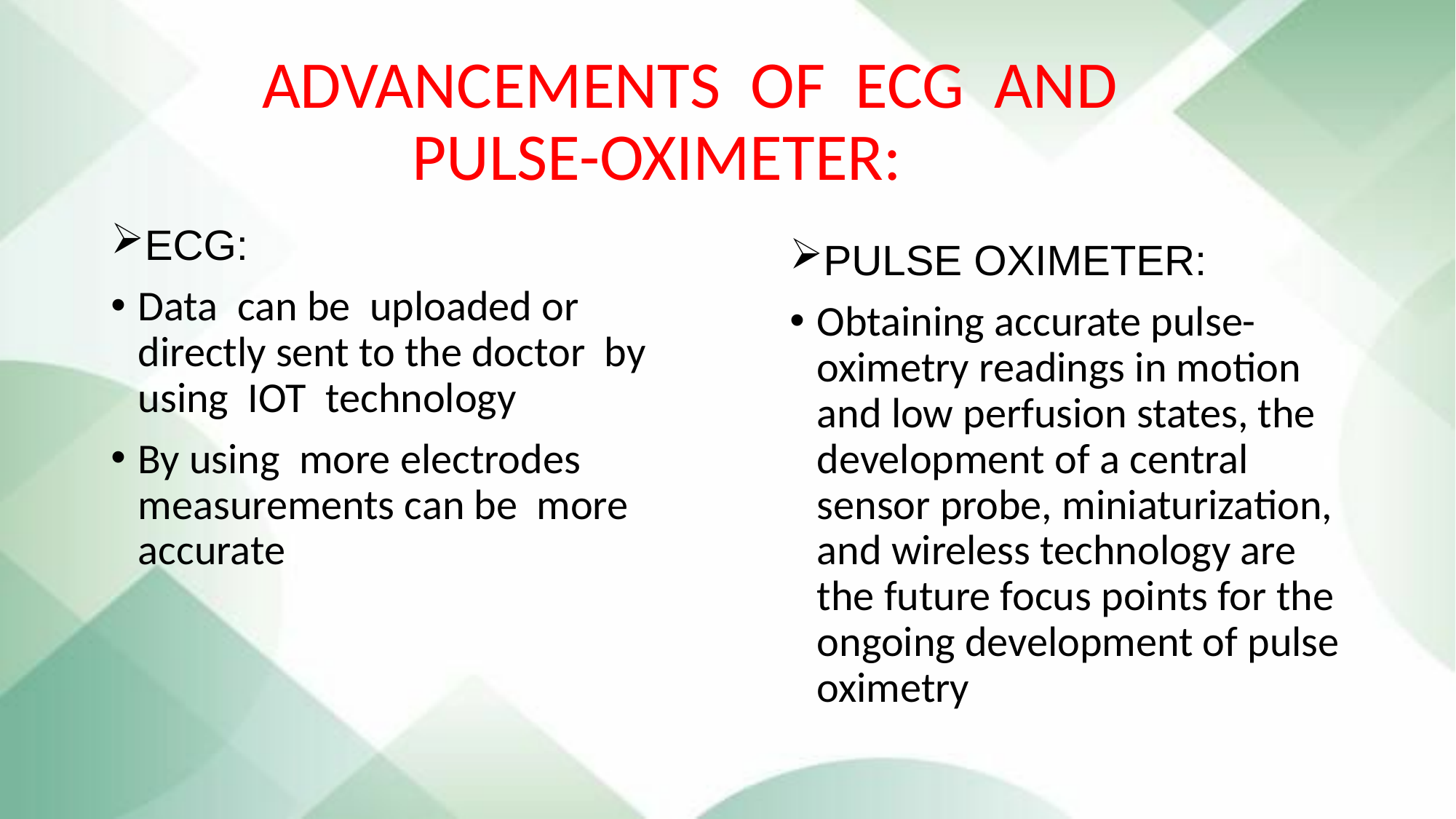

# ADVANCEMENTS  OF  ECG  AND PULSE-OXIMETER:
ECG:
Data  can be  uploaded or directly sent to the doctor  by using  IOT  technology
By using  more electrodes  measurements can be  more accurate
PULSE OXIMETER:
Obtaining accurate pulse-oximetry readings in motion and low perfusion states, the development of a central sensor probe, miniaturization, and wireless technology are the future focus points for the ongoing development of pulse oximetry